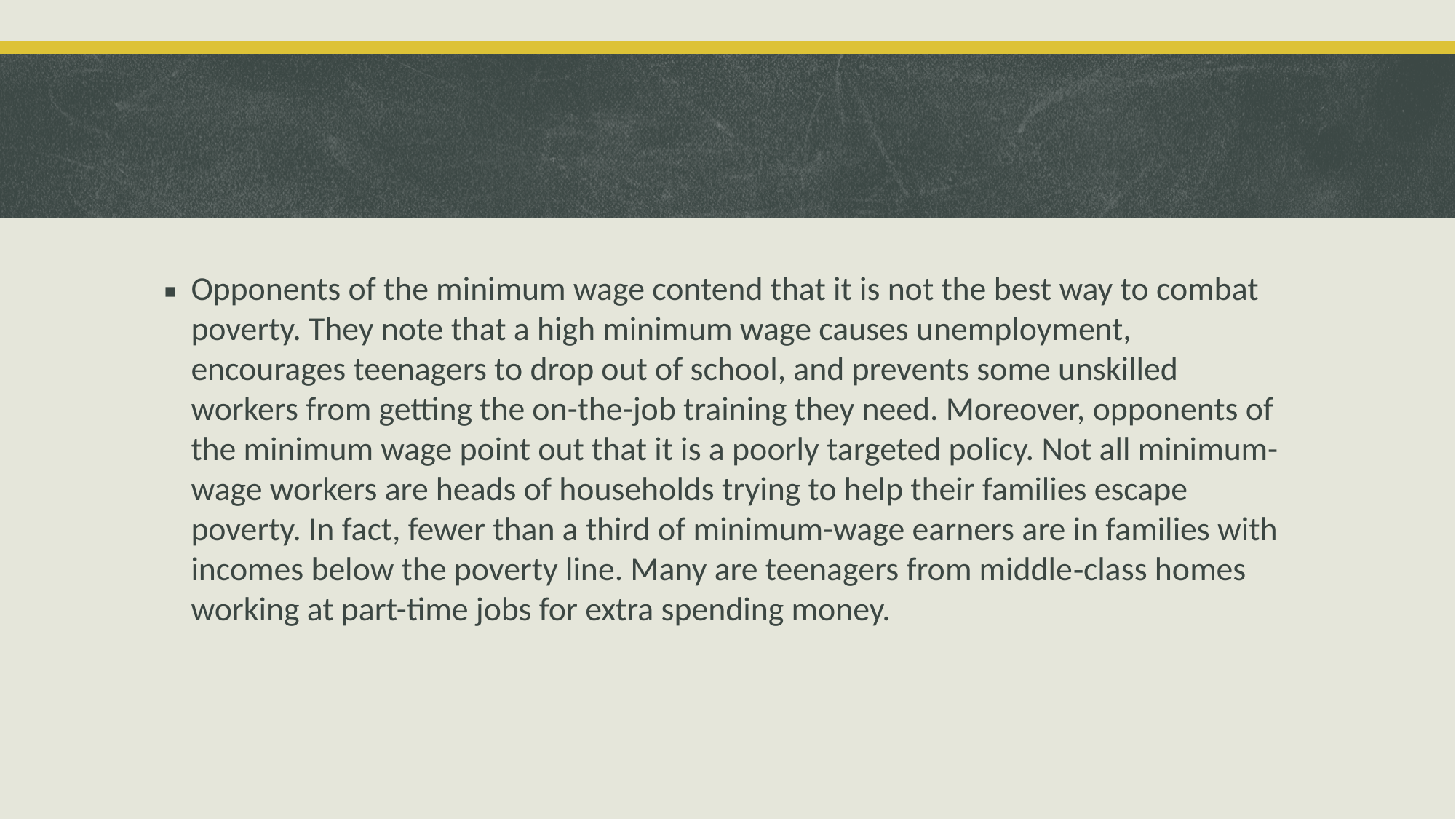

#
Opponents of the minimum wage contend that it is not the best way to combat poverty. They note that a high minimum wage causes unemployment, encourages teenagers to drop out of school, and prevents some unskilled workers from getting the on-the-job training they need. Moreover, opponents of the minimum wage point out that it is a poorly targeted policy. Not all minimum-wage workers are heads of households trying to help their families escape poverty. In fact, fewer than a third of minimum-wage earners are in families with incomes below the poverty line. Many are teenagers from middle‑class homes working at part-time jobs for extra spending money.